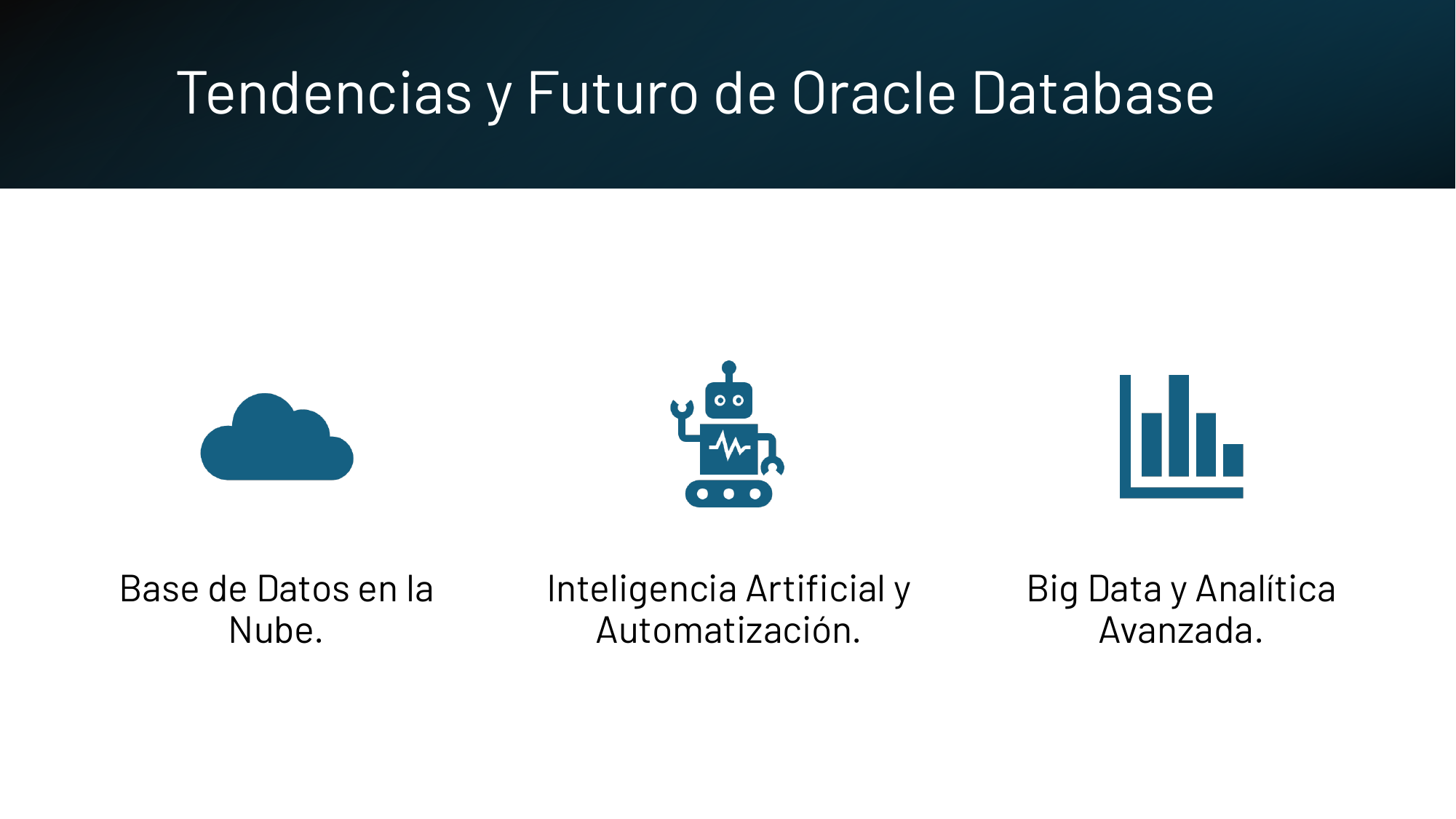

# Tendencias y Futuro de Oracle Database
Base de Datos en la Nube.
Inteligencia Artificial y Automatización.
Big Data y Analítica Avanzada.